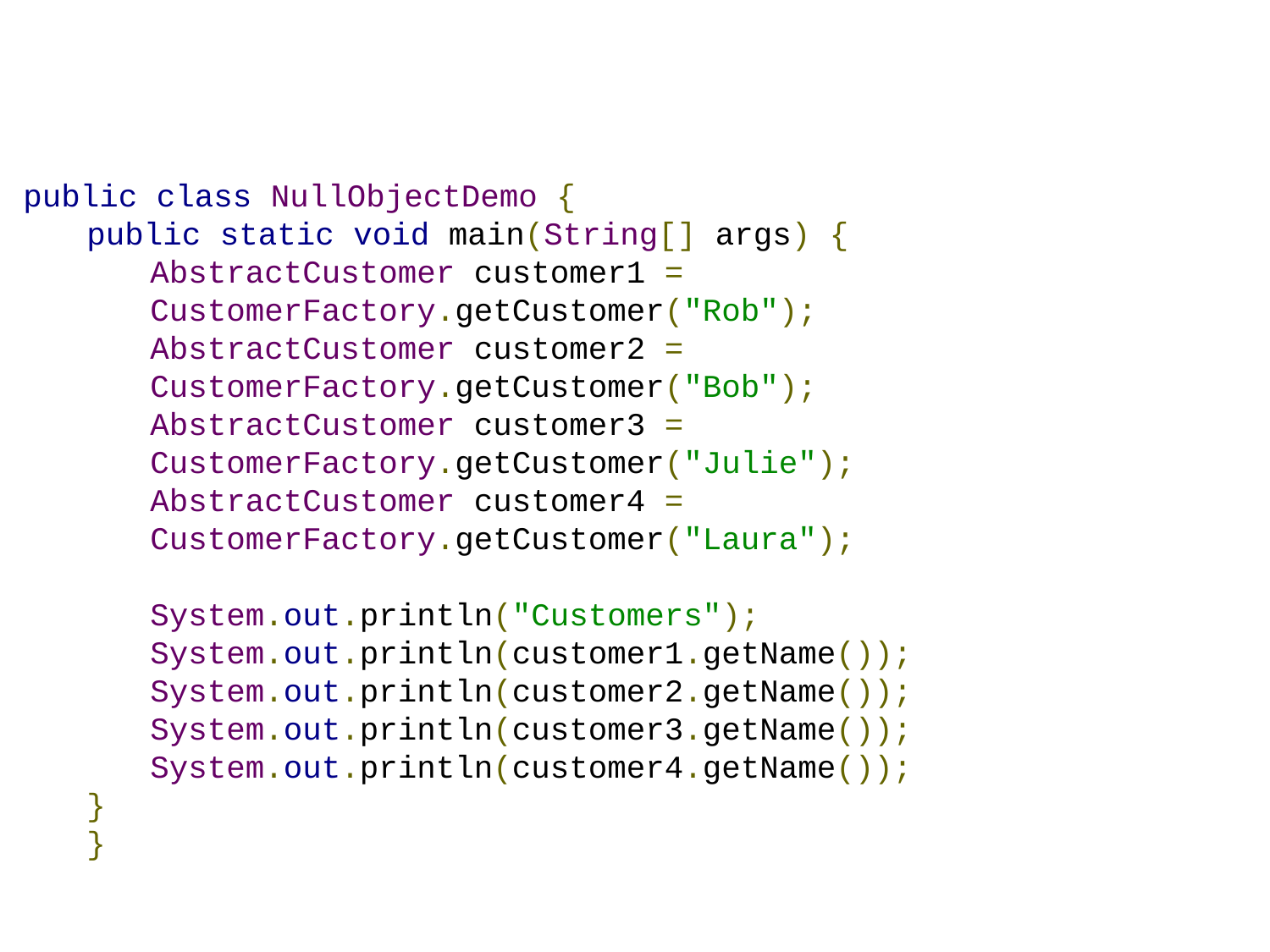

public class NullObjectDemo {
public static void main(String[] args) {
AbstractCustomer customer1 = 	CustomerFactory.getCustomer("Rob");
AbstractCustomer customer2 = 	CustomerFactory.getCustomer("Bob");
AbstractCustomer customer3 = 	CustomerFactory.getCustomer("Julie");
AbstractCustomer customer4 = 	CustomerFactory.getCustomer("Laura");

System.out.println("Customers");
System.out.println(customer1.getName());
System.out.println(customer2.getName());
System.out.println(customer3.getName());
System.out.println(customer4.getName());
}
}